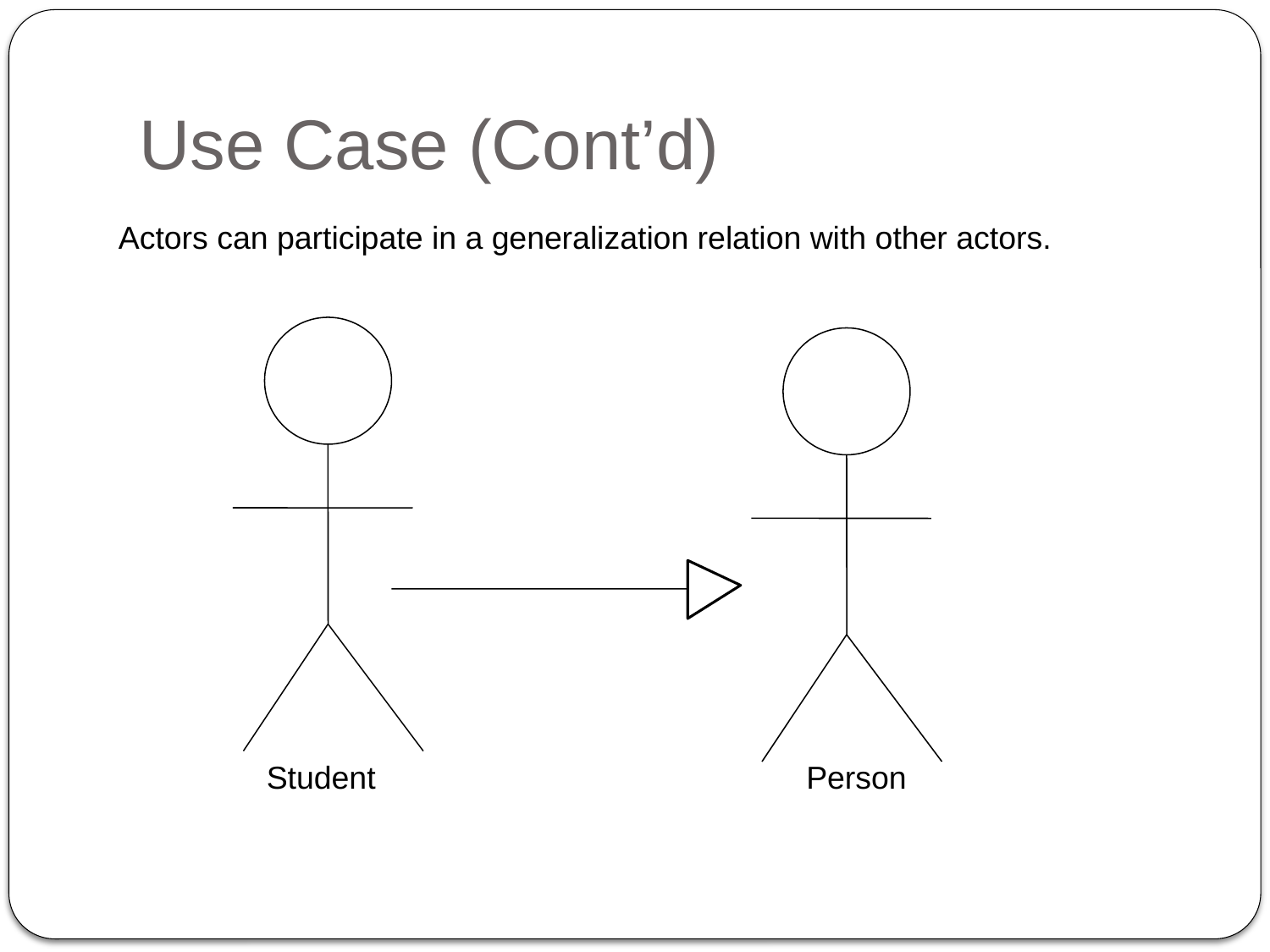

# Use Case (Cont’d)
Actors can participate in a generalization relation with other actors.

Student
Person